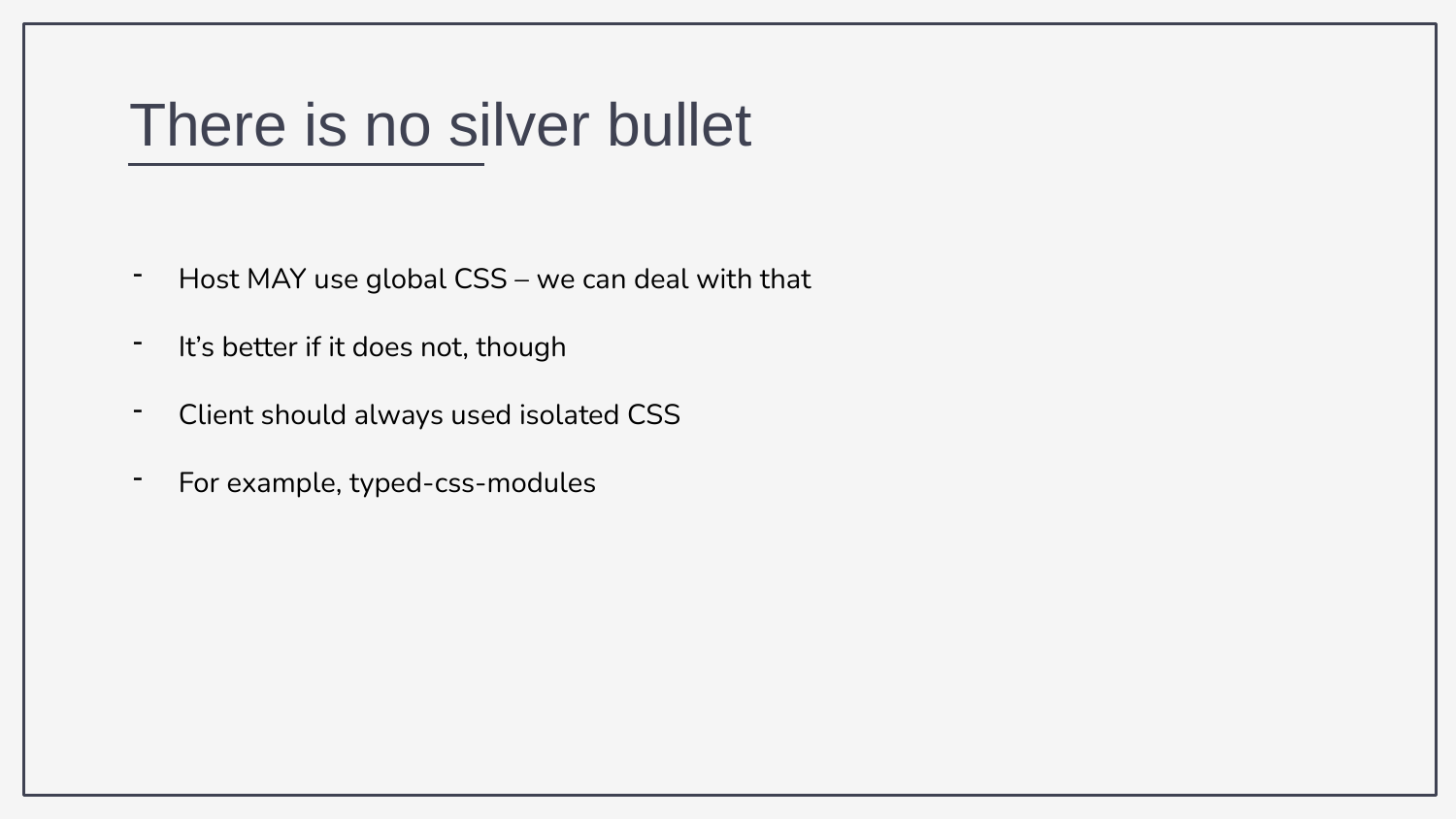

There is no silver bullet
Host MAY use global CSS – we can deal with that

It’s better if it does not, though

Client should always used isolated CSS

For example, typed-css-modules